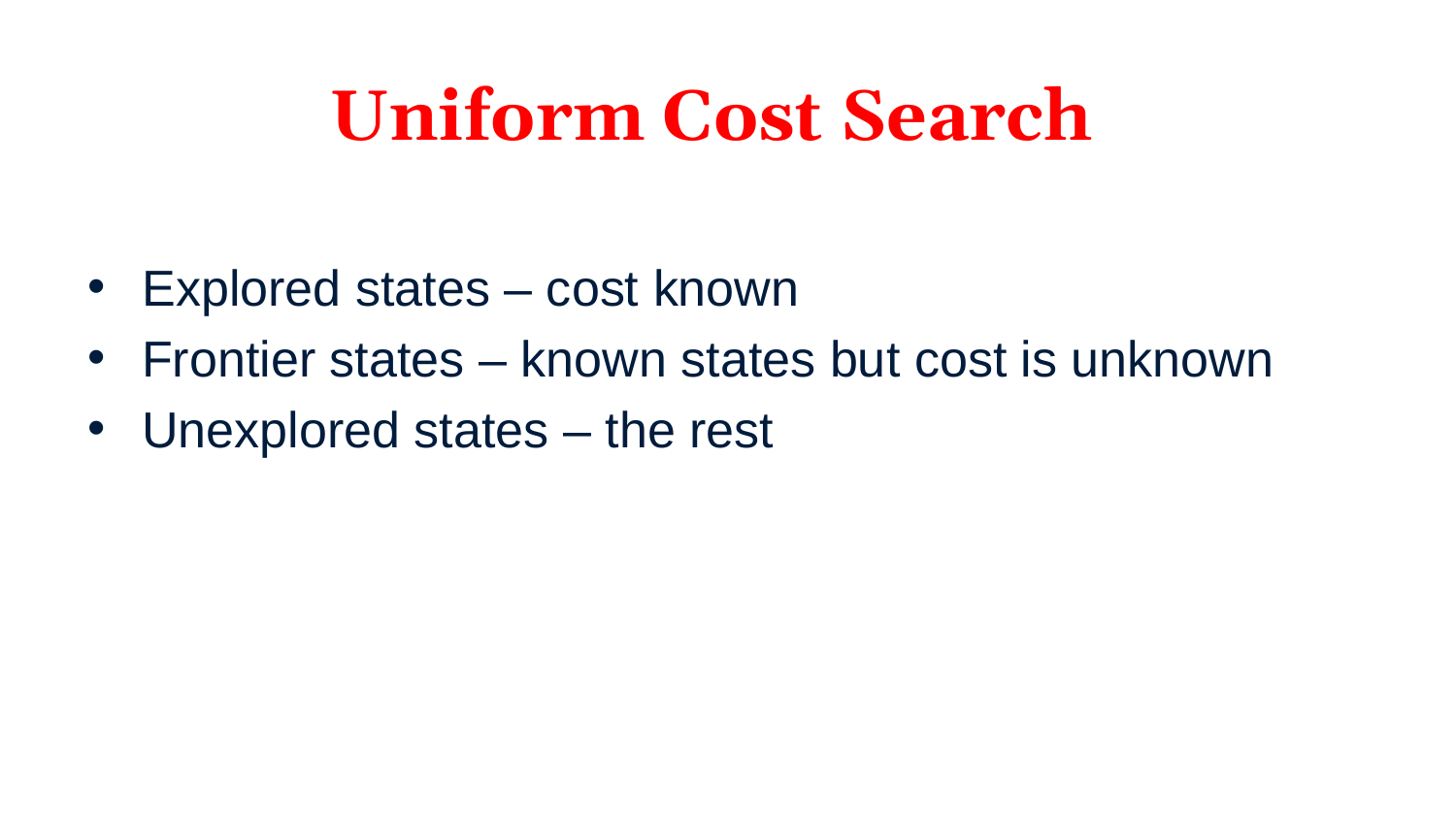

# Uniform Cost Search
Explored states – cost known
Frontier states – known states but cost is unknown
Unexplored states – the rest